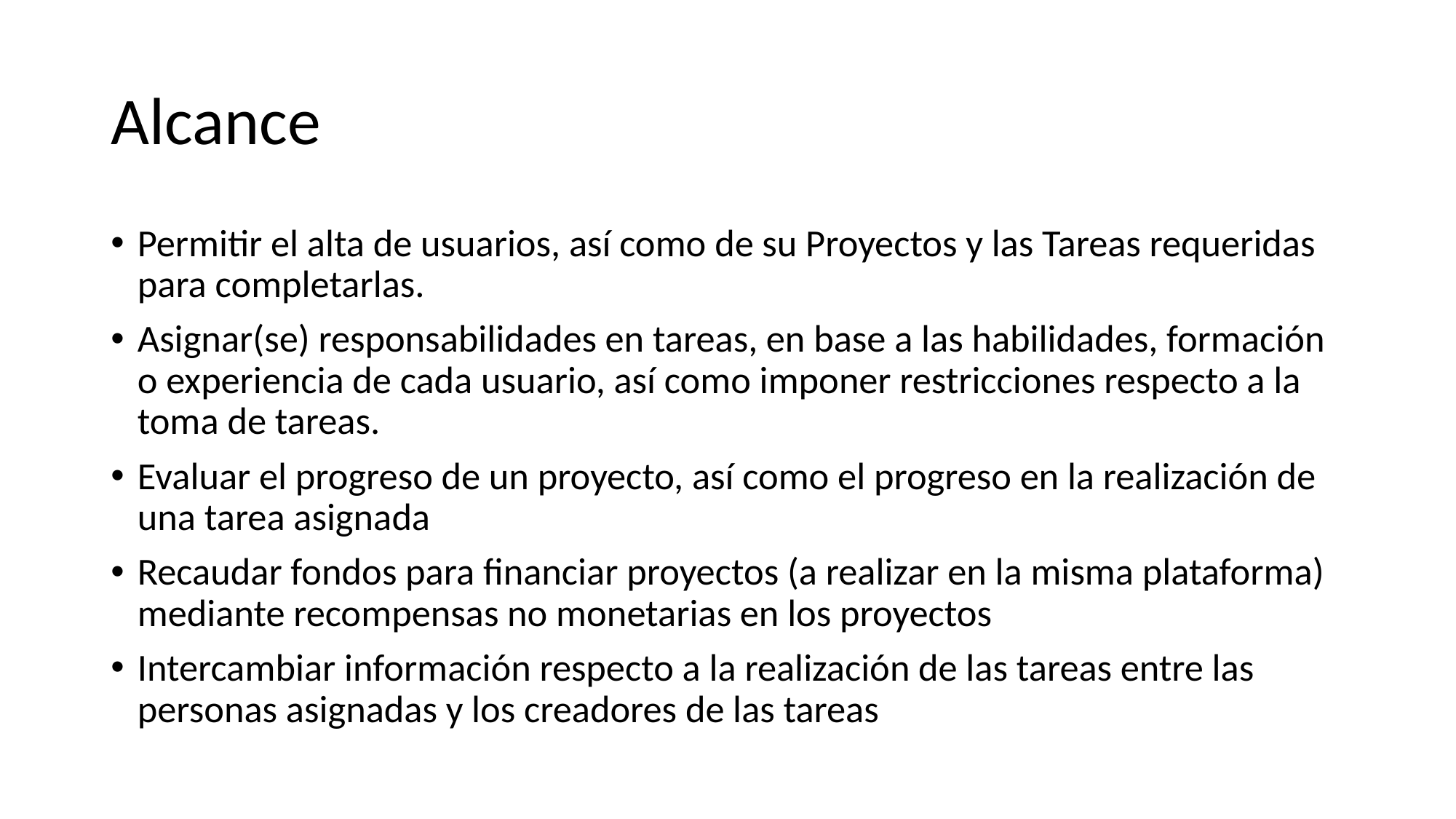

# Alcance
Permitir el alta de usuarios, así como de su Proyectos y las Tareas requeridas para completarlas.
Asignar(se) responsabilidades en tareas, en base a las habilidades, formación o experiencia de cada usuario, así como imponer restricciones respecto a la toma de tareas.
Evaluar el progreso de un proyecto, así como el progreso en la realización de una tarea asignada
Recaudar fondos para financiar proyectos (a realizar en la misma plataforma) mediante recompensas no monetarias en los proyectos
Intercambiar información respecto a la realización de las tareas entre las personas asignadas y los creadores de las tareas